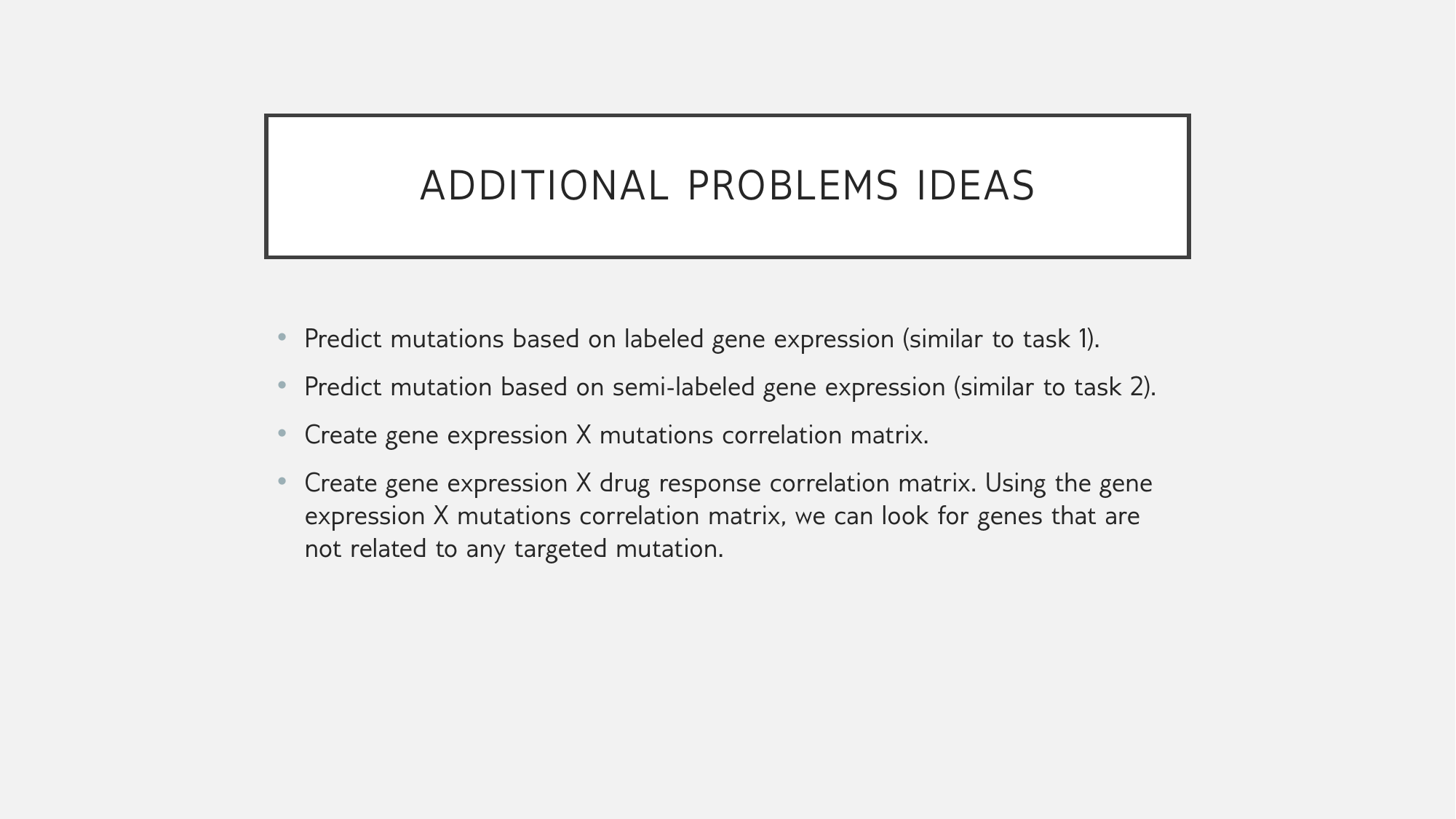

# Additional problems Ideas
Predict mutations based on labeled gene expression (similar to task 1).
Predict mutation based on semi-labeled gene expression (similar to task 2).
Create gene expression X mutations correlation matrix.
Create gene expression X drug response correlation matrix. Using the gene expression X mutations correlation matrix, we can look for genes that are not related to any targeted mutation.